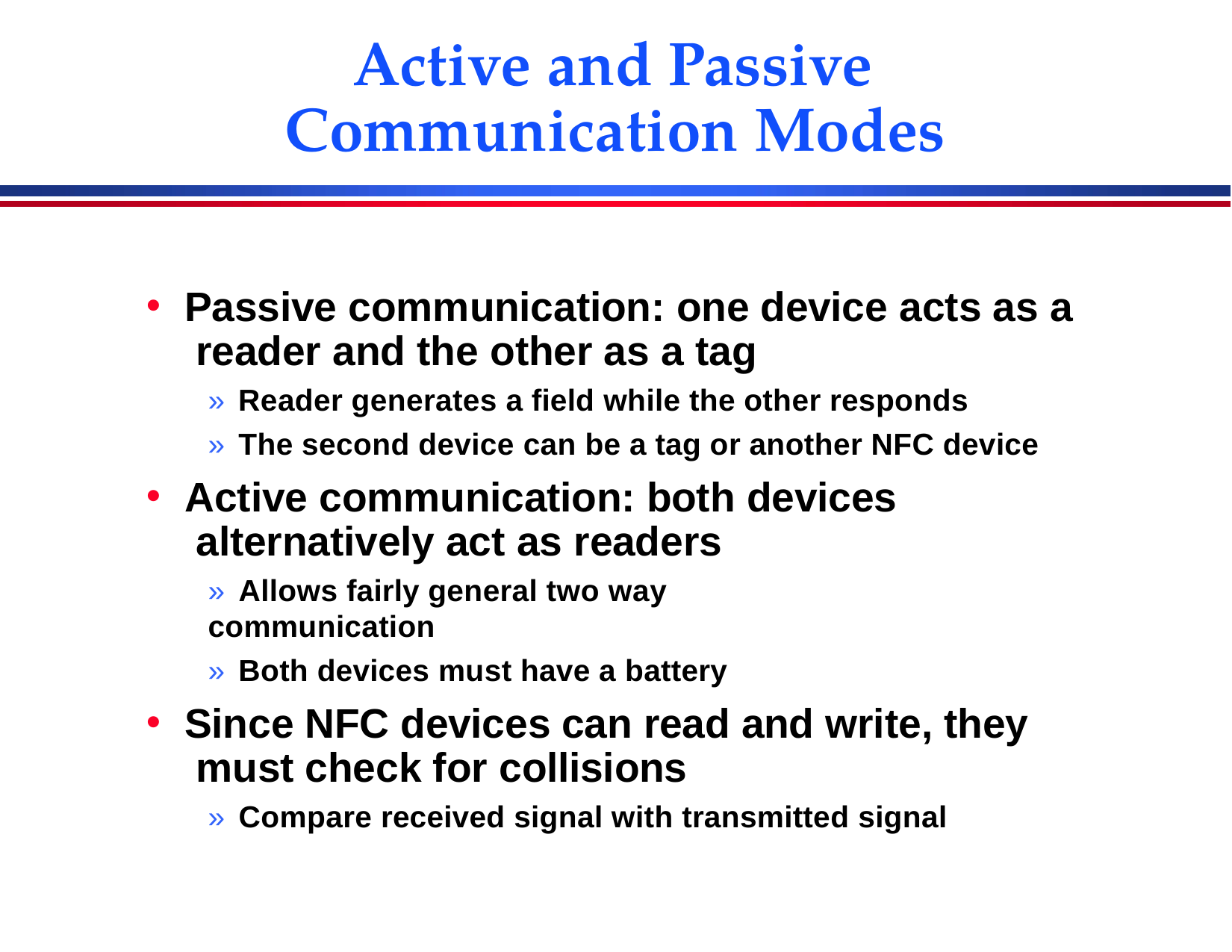

# Active and Passive  Communication Modes
Passive communication: one device acts as a  reader and the other as a tag
» Reader generates a field while the other responds
» The second device can be a tag or another NFC device
Active communication: both devices  alternatively act as readers
» Allows fairly general two way communication
» Both devices must have a battery
Since NFC devices can read and write, they  must check for collisions
» Compare received signal with transmitted signal